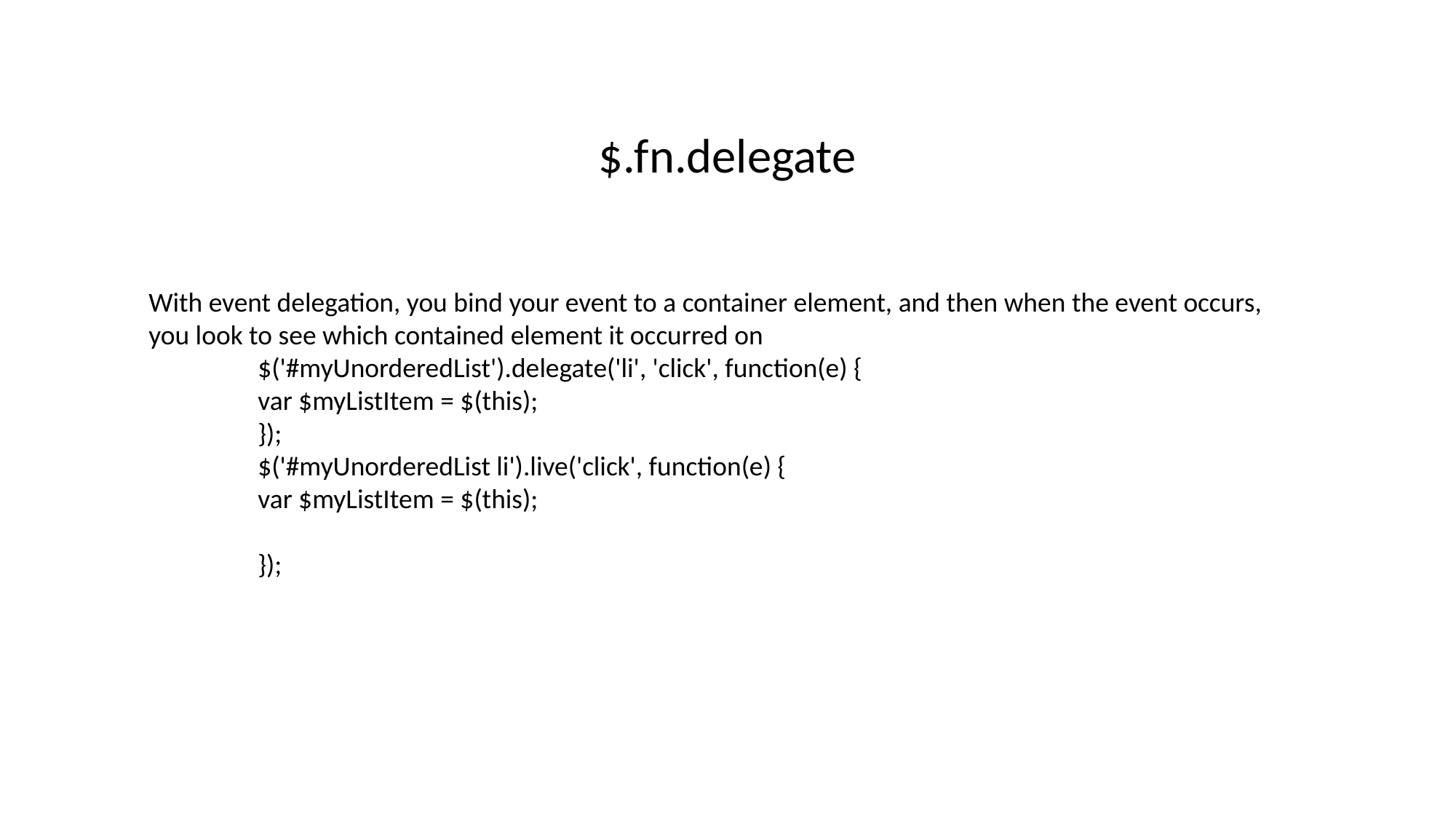

# $.fn.delegate

With event delegation, you bind your event to a container element, and then when the event occurs, you look to see which contained element it occurred on
	$('#myUnorderedList').delegate('li', 'click', function(e) {
	var $myListItem = $(this);
	});
	$('#myUnorderedList li').live('click', function(e) {
	var $myListItem = $(this);

	});